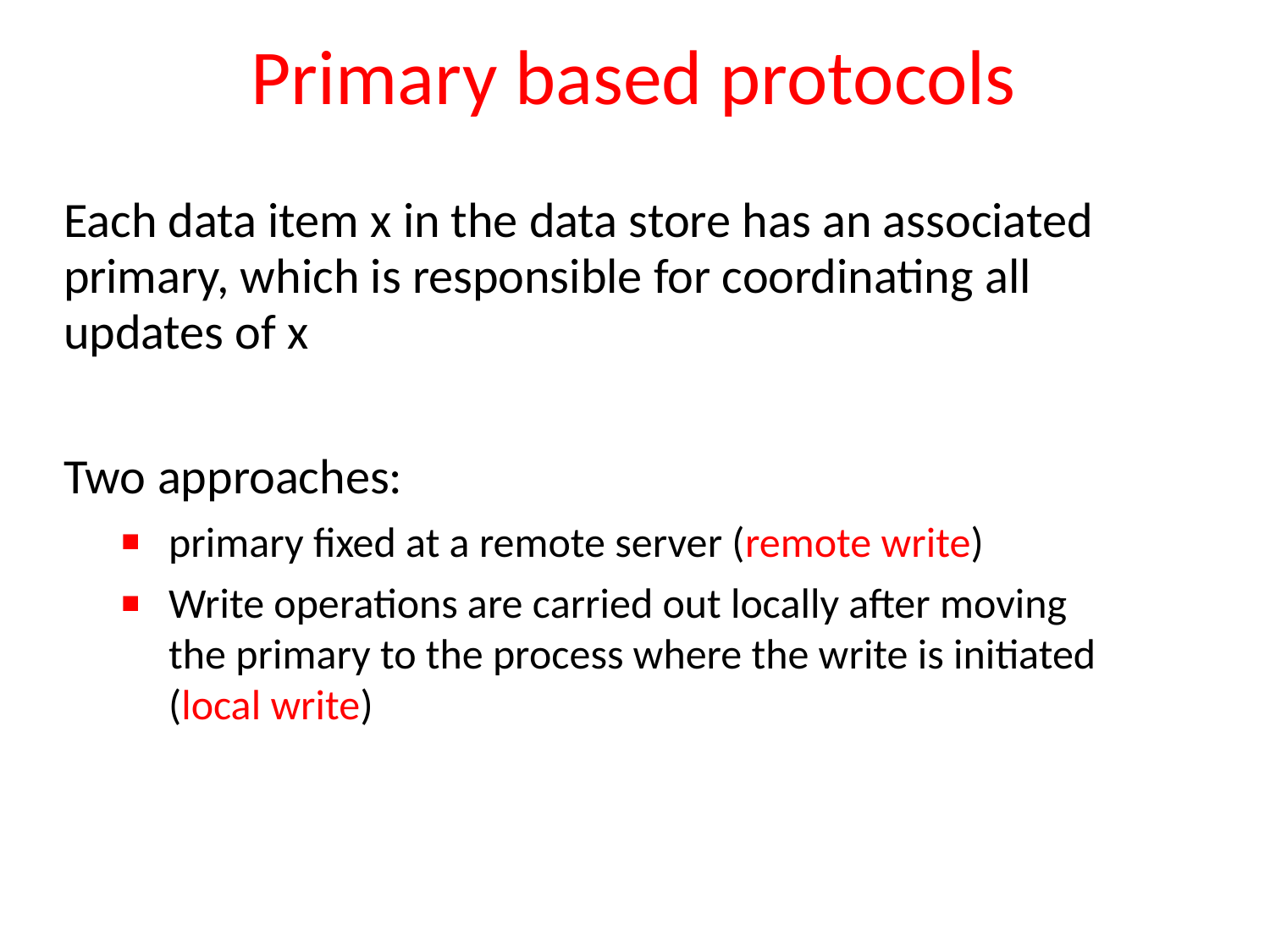

# Primary based protocols
Each data item x in the data store has an associated primary, which is responsible for coordinating all updates of x

Two approaches:
primary fixed at a remote server (remote write)
Write operations are carried out locally after moving the primary to the process where the write is initiated (local write)